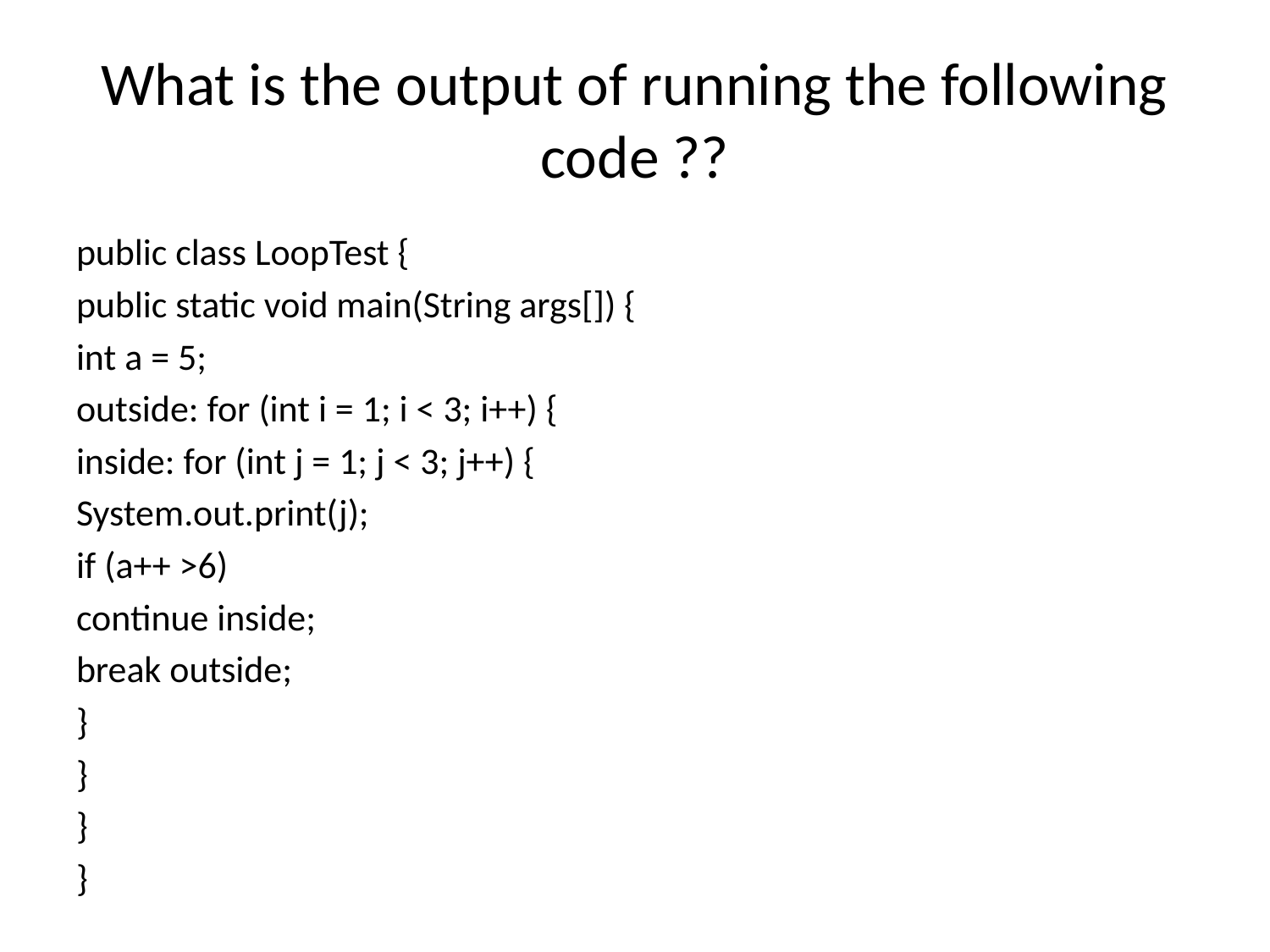

# What is the output of running the following code ??
public class LoopTest {
public static void main(String args[]) {
int a = 5;
outside: for (int i = 1; i < 3; i++) {
inside: for (int j = 1; j < 3; j++) {
System.out.print(j);
if (a++ >6)
continue inside;
break outside;
}
}
}
}